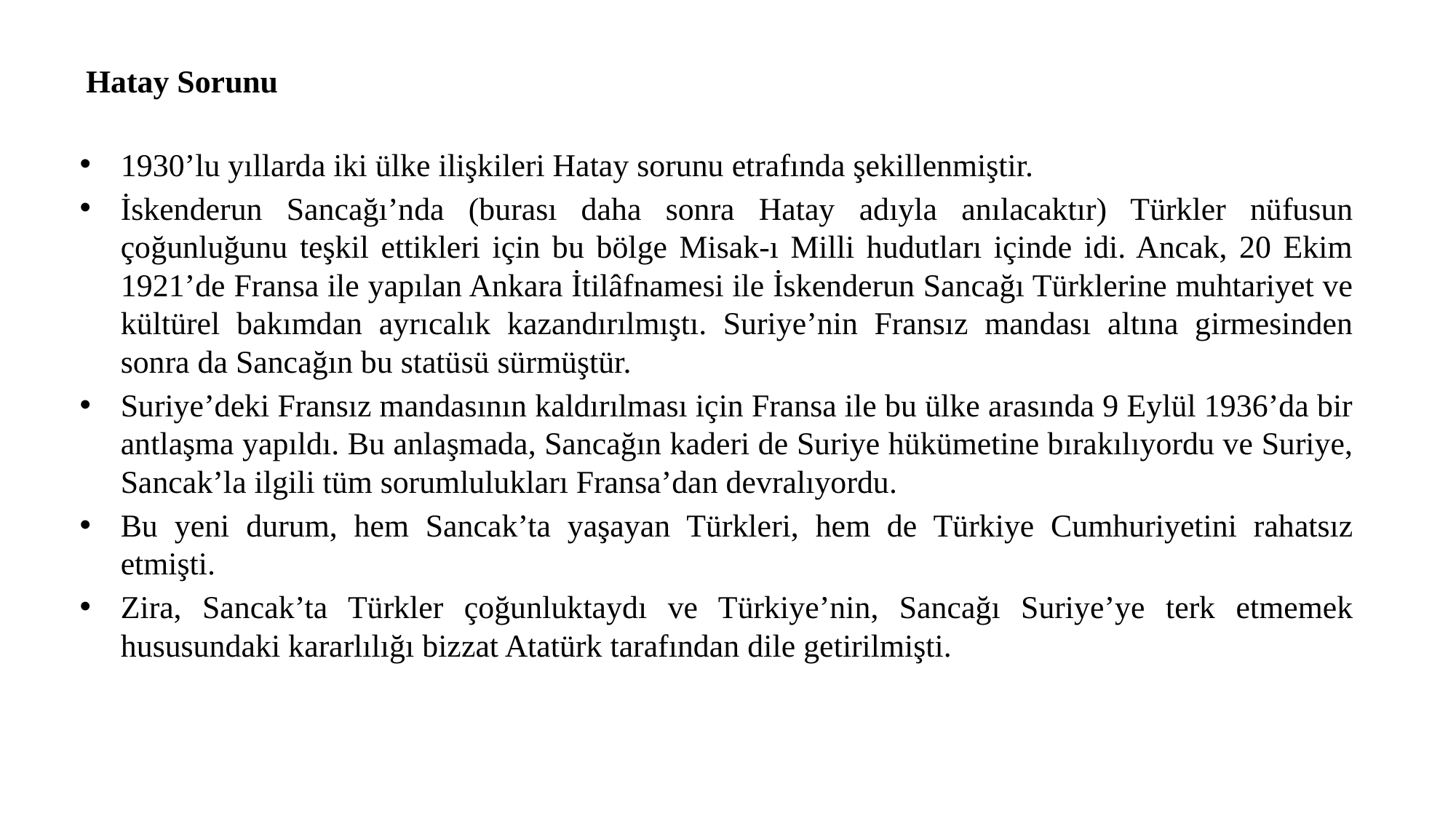

# Hatay Sorunu
1930’lu yıllarda iki ülke ilişkileri Hatay sorunu etrafında şekillenmiştir.
İskenderun Sancağı’nda (burası daha sonra Hatay adıyla anılacaktır) Türkler nüfusun çoğunluğunu teşkil ettikleri için bu bölge Misak-ı Milli hudutları içinde idi. Ancak, 20 Ekim 1921’de Fransa ile yapılan Ankara İtilâfnamesi ile İskenderun Sancağı Türklerine muhtariyet ve kültürel bakımdan ayrıcalık kazandırılmıştı. Suriye’nin Fransız mandası altına girmesinden sonra da Sancağın bu statüsü sürmüştür.
Suriye’deki Fransız mandasının kaldırılması için Fransa ile bu ülke arasında 9 Eylül 1936’da bir antlaşma yapıldı. Bu anlaşmada, Sancağın kaderi de Suriye hükümetine bırakılıyordu ve Suriye, Sancak’la ilgili tüm sorumlulukları Fransa’dan devralıyordu.
Bu yeni durum, hem Sancak’ta yaşayan Türkleri, hem de Türkiye Cumhuriyetini rahatsız etmişti.
Zira, Sancak’ta Türkler çoğunluktaydı ve Türkiye’nin, Sancağı Suriye’ye terk etmemek hususundaki kararlılığı bizzat Atatürk tarafından dile getirilmişti.